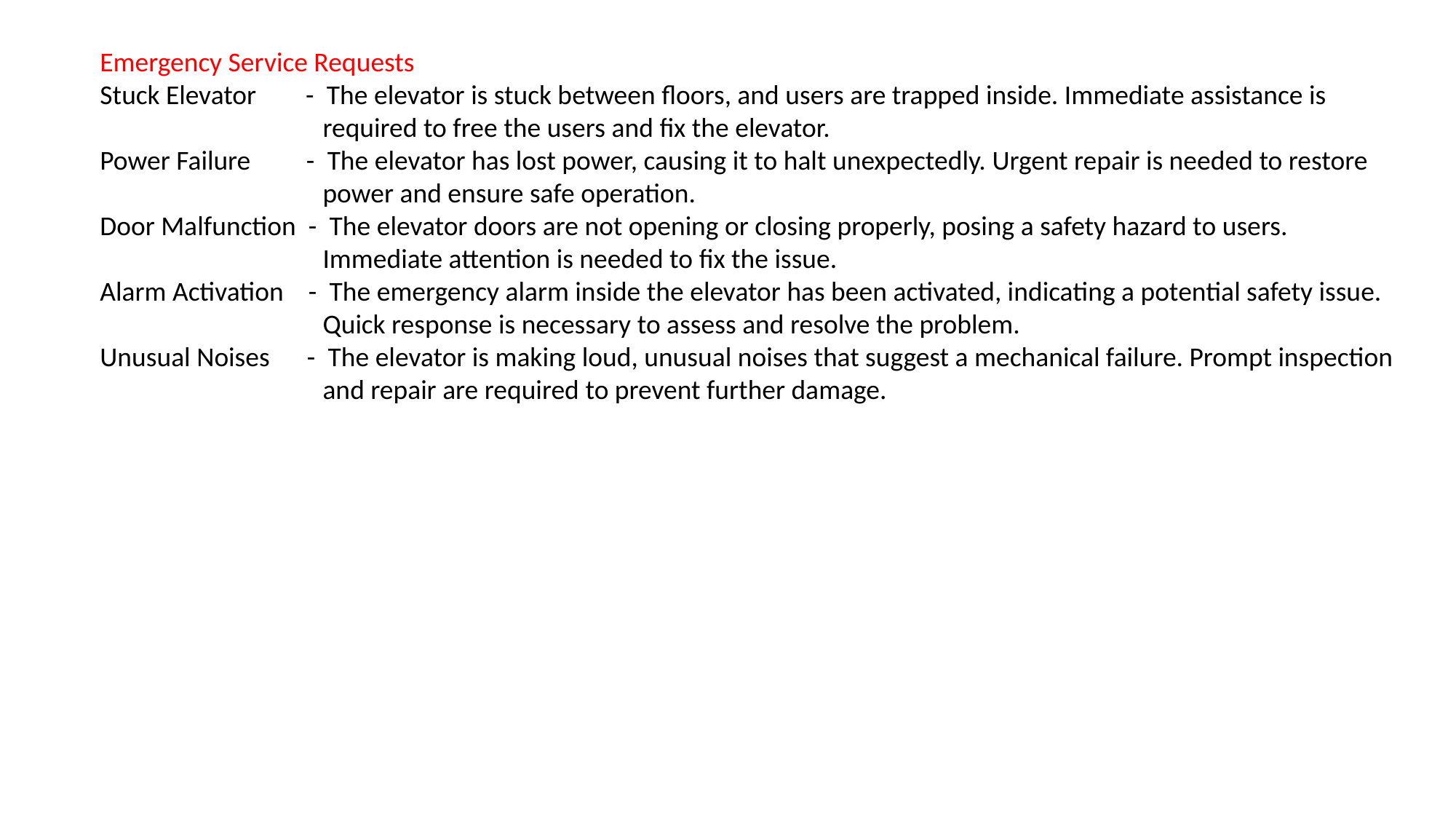

Emergency Service Requests
Stuck Elevator        -  The elevator is stuck between floors, and users are trapped inside. Immediate assistance is
                                    required to free the users and fix the elevator.
Power Failure         -  The elevator has lost power, causing it to halt unexpectedly. Urgent repair is needed to restore
                                    power and ensure safe operation.
Door Malfunction  -  The elevator doors are not opening or closing properly, posing a safety hazard to users.
                                    Immediate attention is needed to fix the issue.
Alarm Activation    -  The emergency alarm inside the elevator has been activated, indicating a potential safety issue.
                                    Quick response is necessary to assess and resolve the problem.
Unusual Noises      -  The elevator is making loud, unusual noises that suggest a mechanical failure. Prompt inspection
                                    and repair are required to prevent further damage.